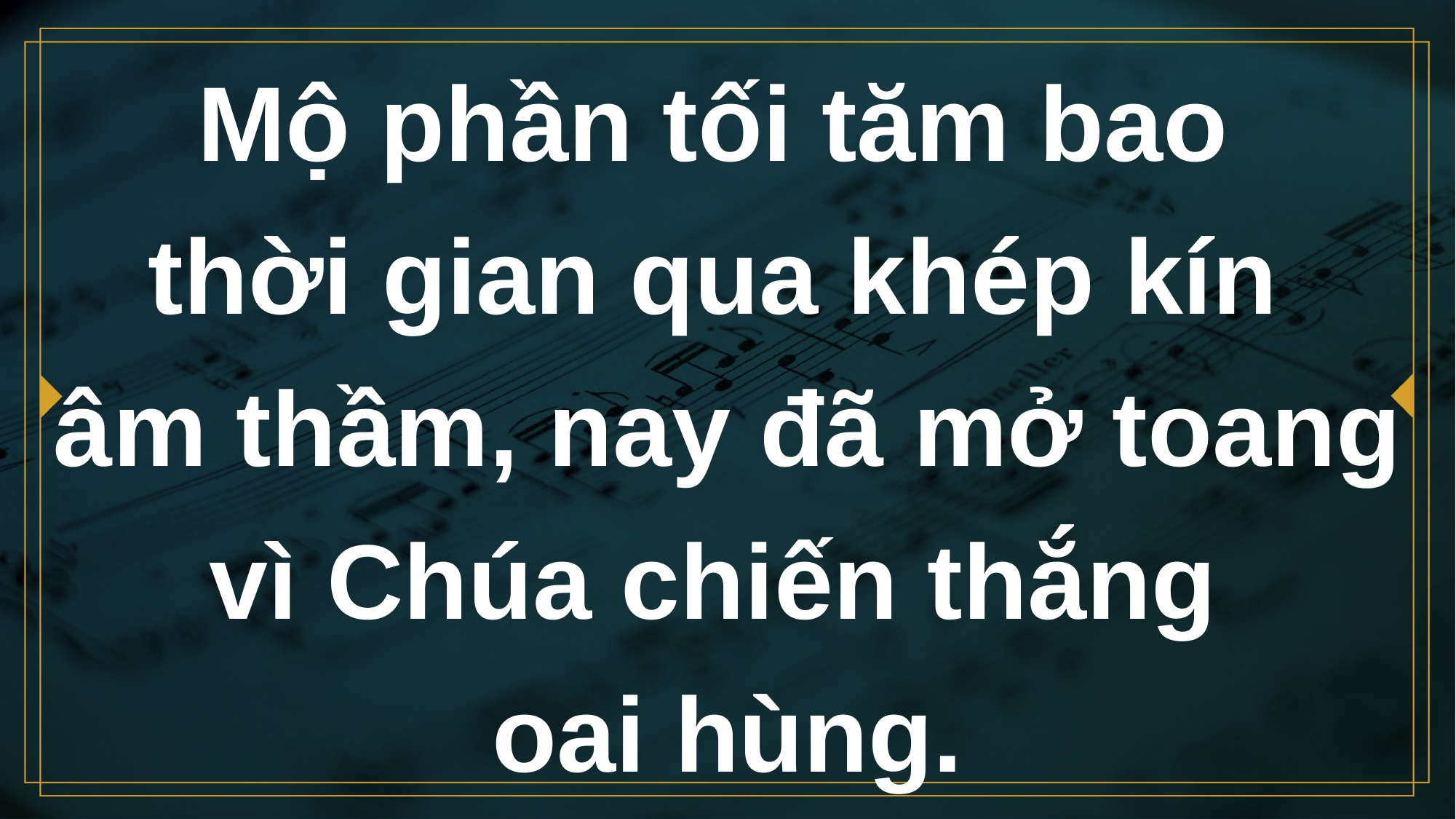

# Mộ phần tối tăm bao thời gian qua khép kín âm thầm, nay đã mở toang vì Chúa chiến thắng oai hùng.